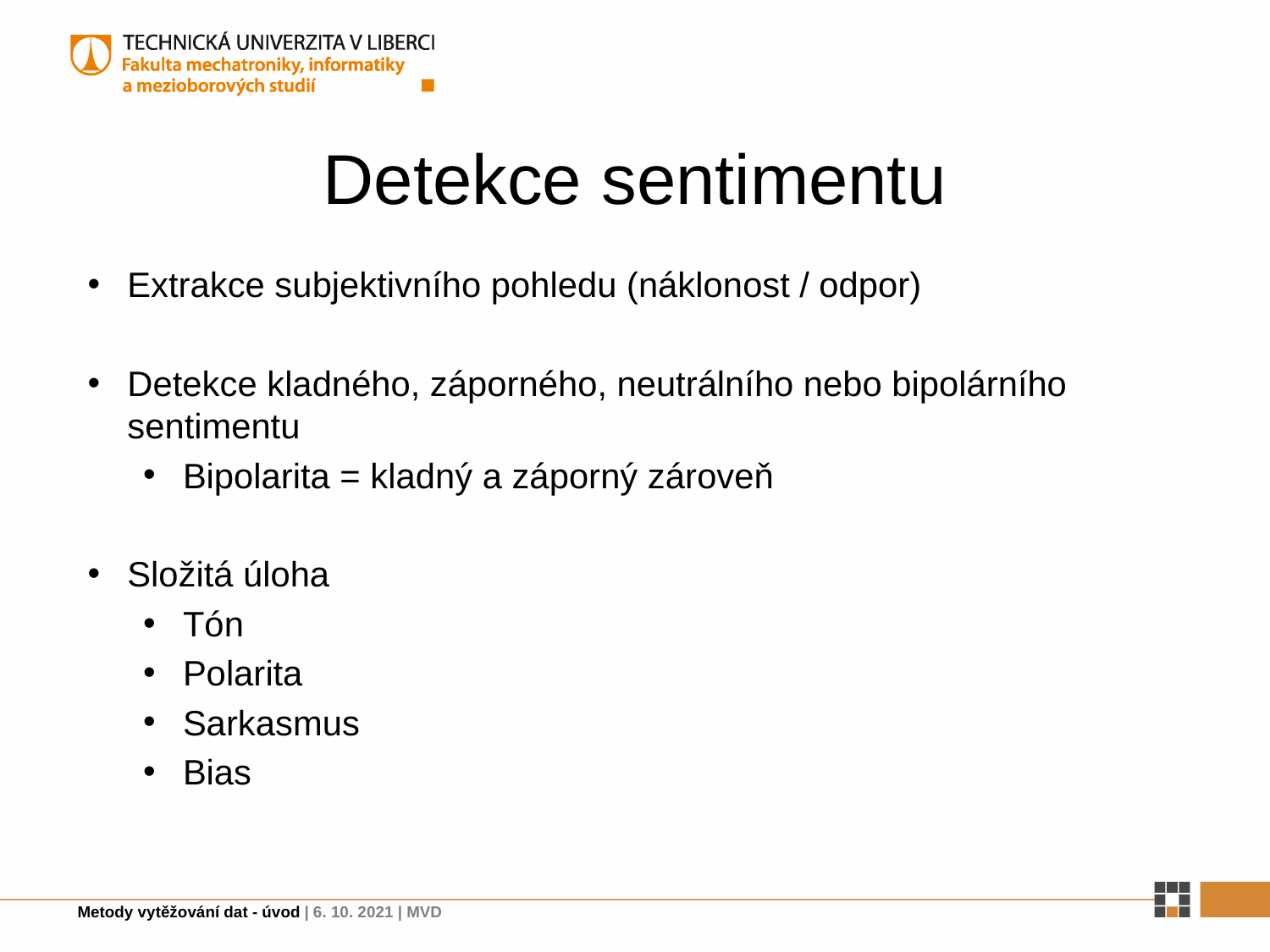

# Detekce sentimentu
Extrakce subjektivního pohledu (náklonost / odpor)

Detekce kladného, záporného, neutrálního nebo bipolárního sentimentu
Bipolarita = kladný a záporný zároveň

Složitá úloha
Tón
Polarita
Sarkasmus
Bias

Metody vytěžování dat - úvod | 6. 10. 2021 | MVD